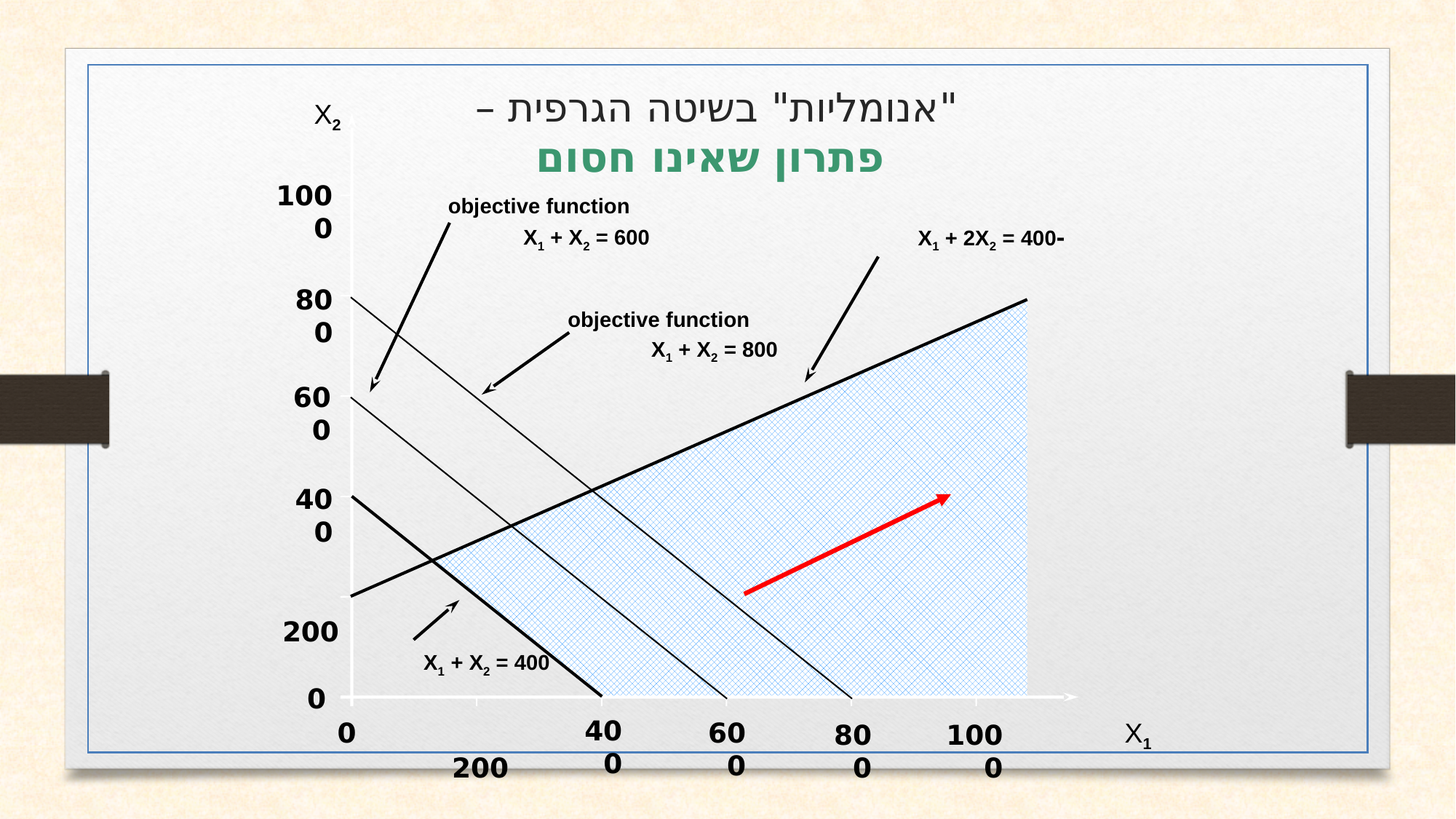

"אנומליות" בשיטה הגרפית –
פתרון שאינו חסום
X2

1000
objective function

X1 + X2 = 600
-X1 + 2X2 = 400

800

objective function
X1 + X2 = 800

600

400

 200

X1 + X2 = 400
  0

400
  0
600
X1
800
1000
 200